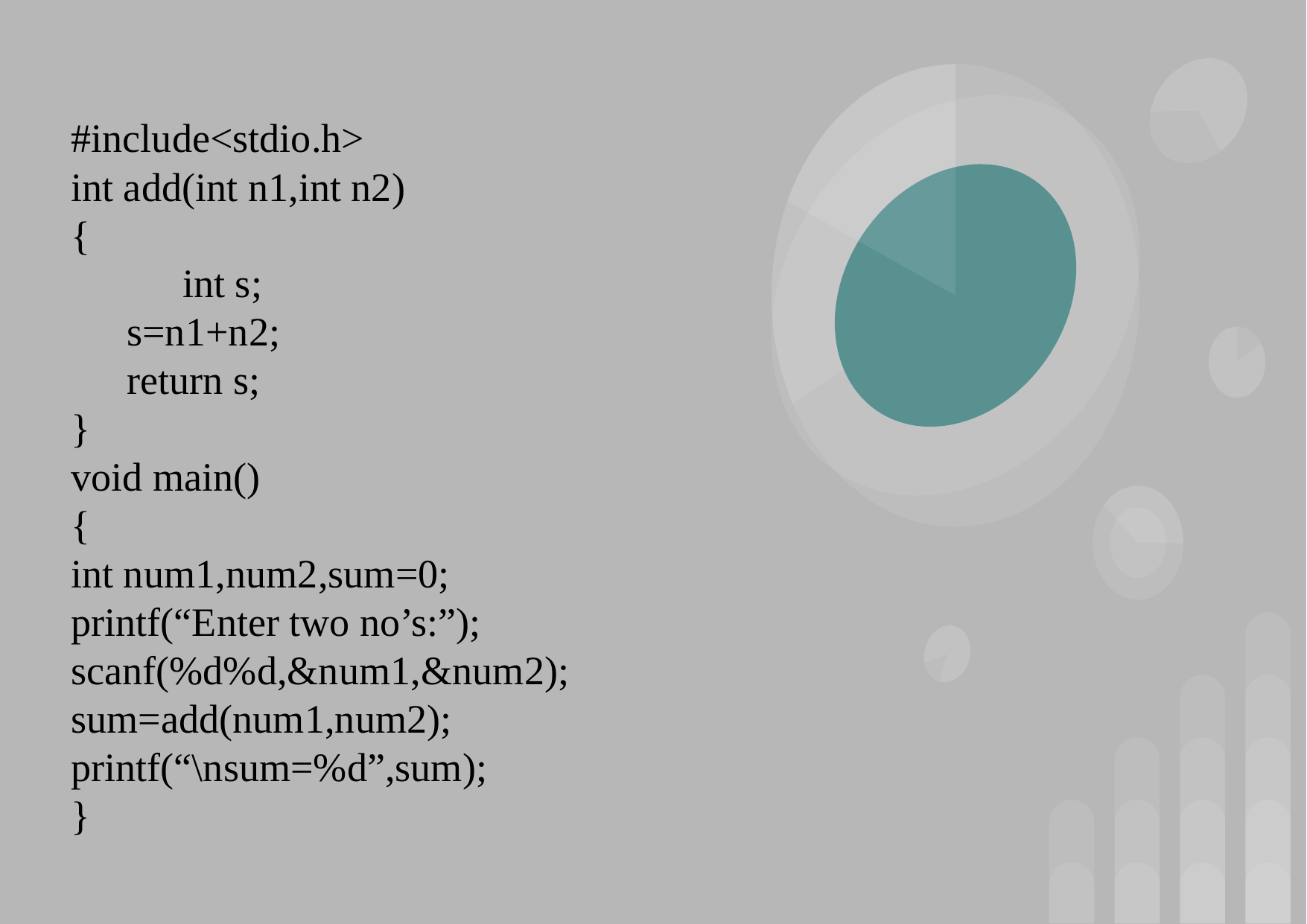

#include<stdio.h>
int add(int n1,int n2)
{
   	int s;
s=n1+n2;
return s;
}
void main()
{
int num1,num2,sum=0;
printf(“Enter two no’s:”);
scanf(%d%d,&num1,&num2);
sum=add(num1,num2);
printf(“\nsum=%d”,sum);
}